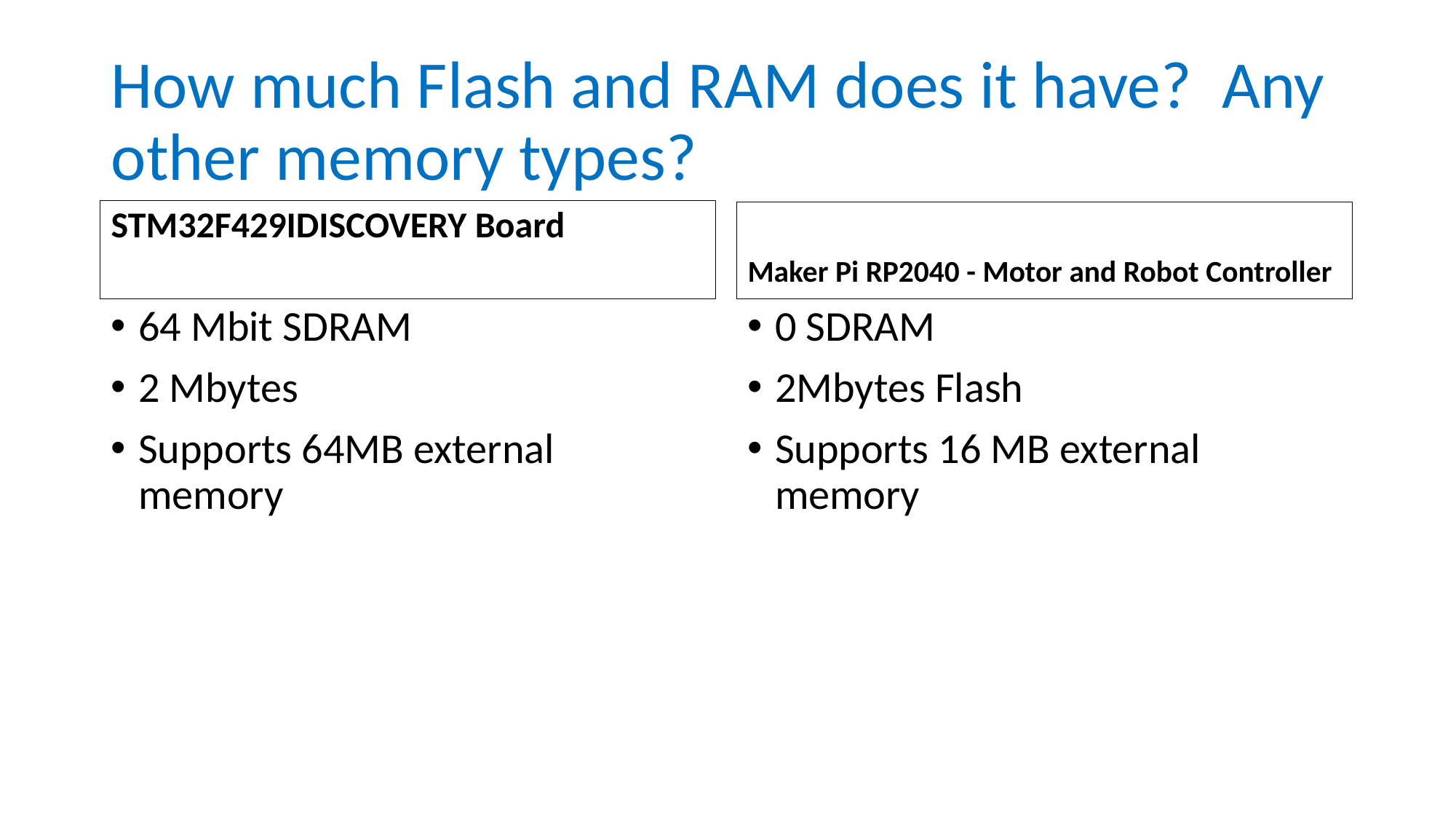

# How much Flash and RAM does it have?  Any other memory types?
STM32F429IDISCOVERY Board

Maker Pi RP2040 - Motor and Robot Controller

64 Mbit SDRAM
2 Mbytes
Supports 64MB external memory

0 SDRAM
2Mbytes Flash
Supports 16 MB external memory